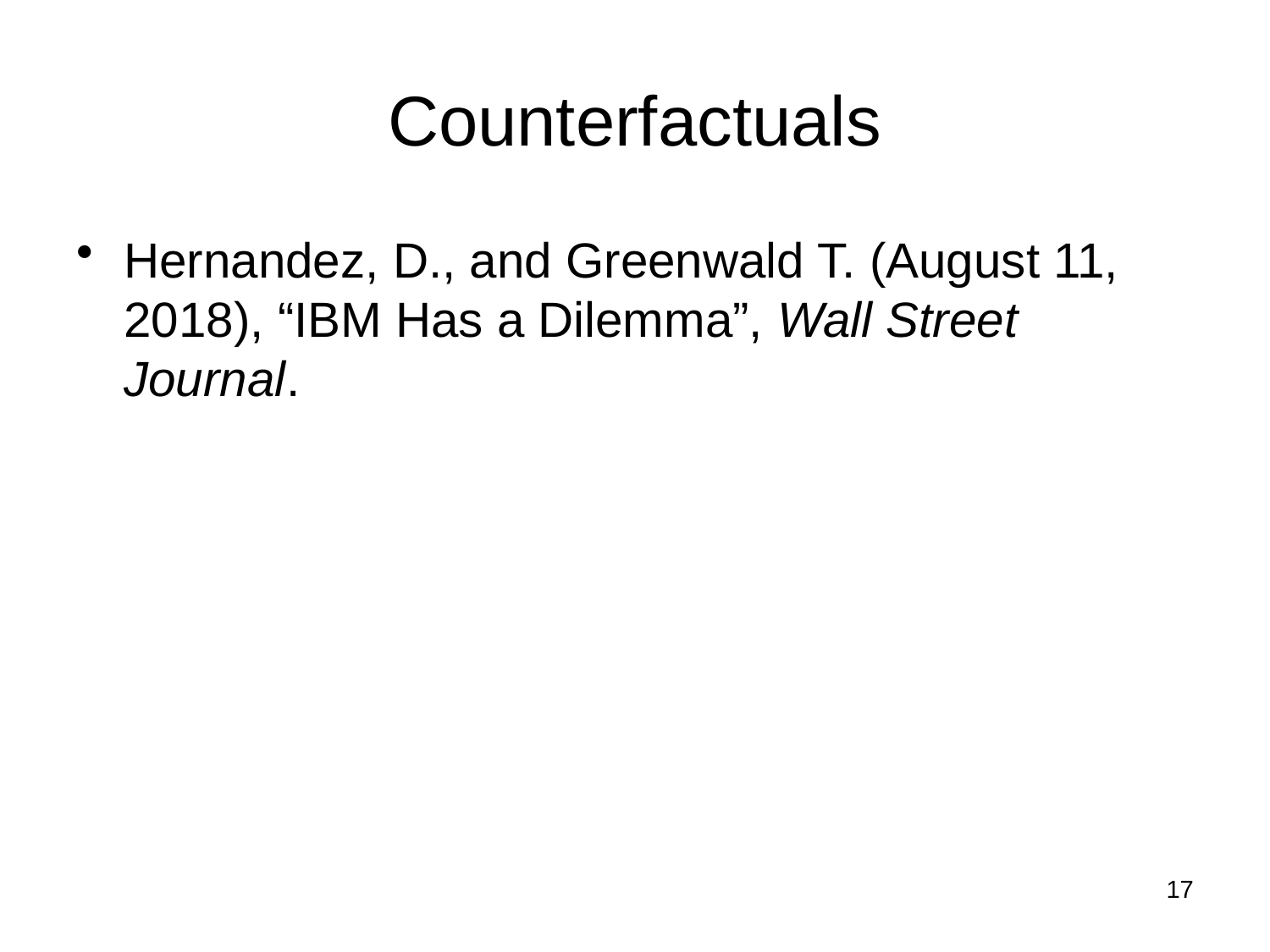

# Counterfactuals
Hernandez, D., and Greenwald T. (August 11, 2018), “IBM Has a Dilemma”, Wall Street Journal.
17